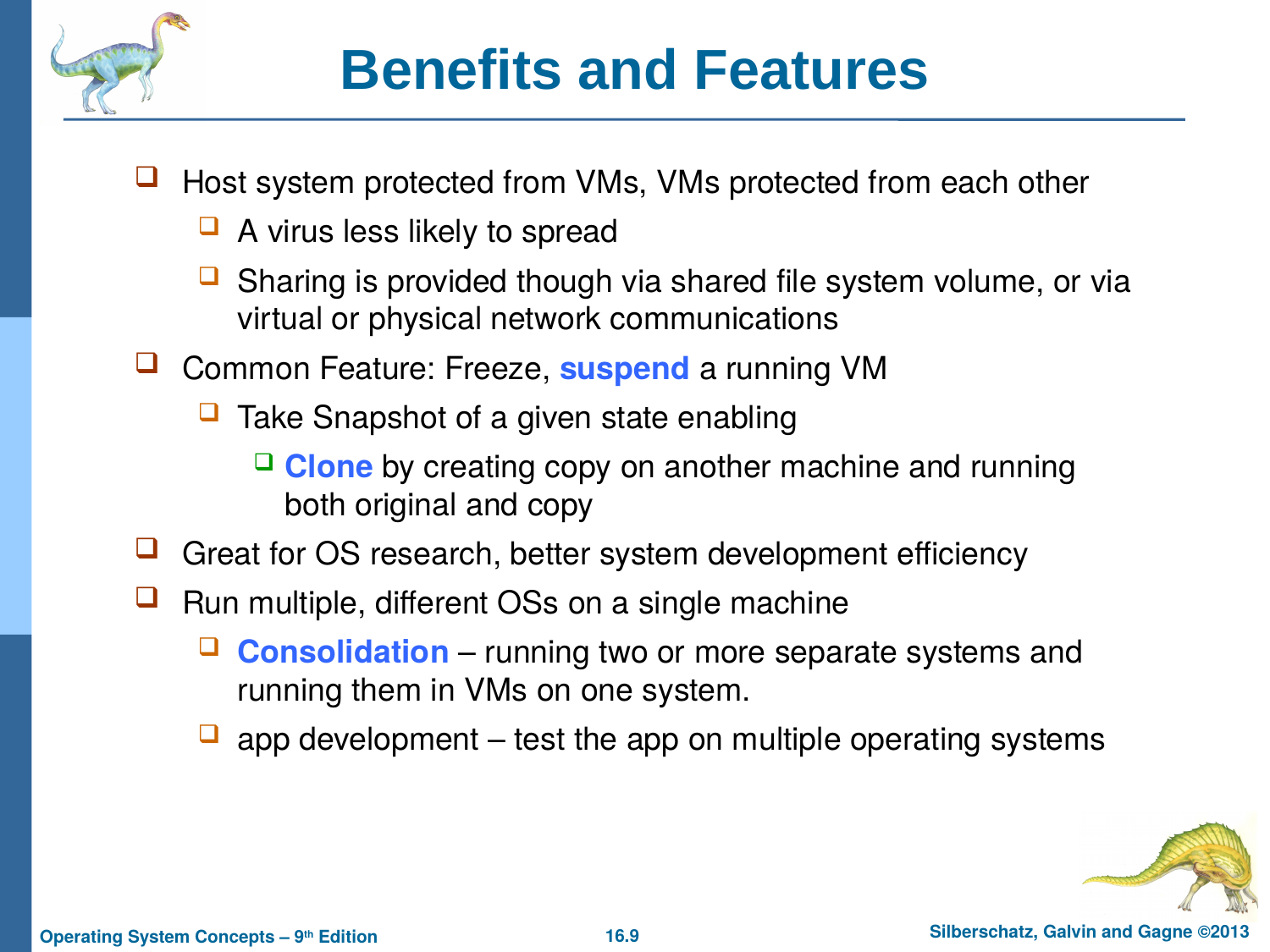

# Benefits and Features
Host system protected from VMs, VMs protected from each other
A virus less likely to spread
Sharing is provided though via shared file system volume, or via virtual or physical network communications
Common Feature: Freeze, suspend a running VM
Take Snapshot of a given state enabling
Clone by creating copy on another machine and running both original and copy
Great for OS research, better system development efficiency
Run multiple, different OSs on a single machine
Consolidation – running two or more separate systems and running them in VMs on one system.
app development – test the app on multiple operating systems